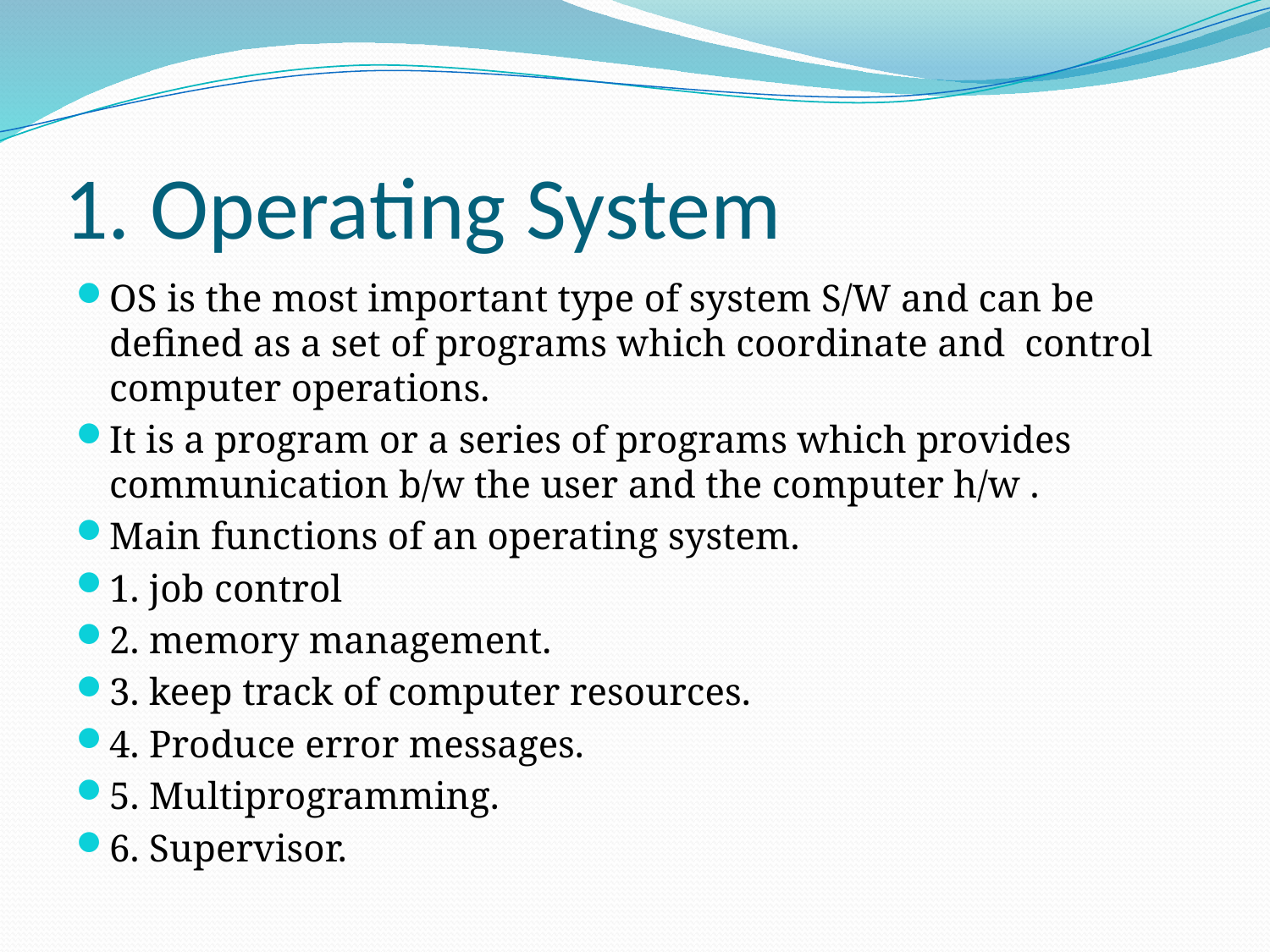

# 1. Operating System
OS is the most important type of system S/W and can be defined as a set of programs which coordinate and  control computer operations.
It is a program or a series of programs which provides communication b/w the user and the computer h/w .
Main functions of an operating system.
1. job control
2. memory management.
3. keep track of computer resources.
4. Produce error messages.
5. Multiprogramming.
6. Supervisor.